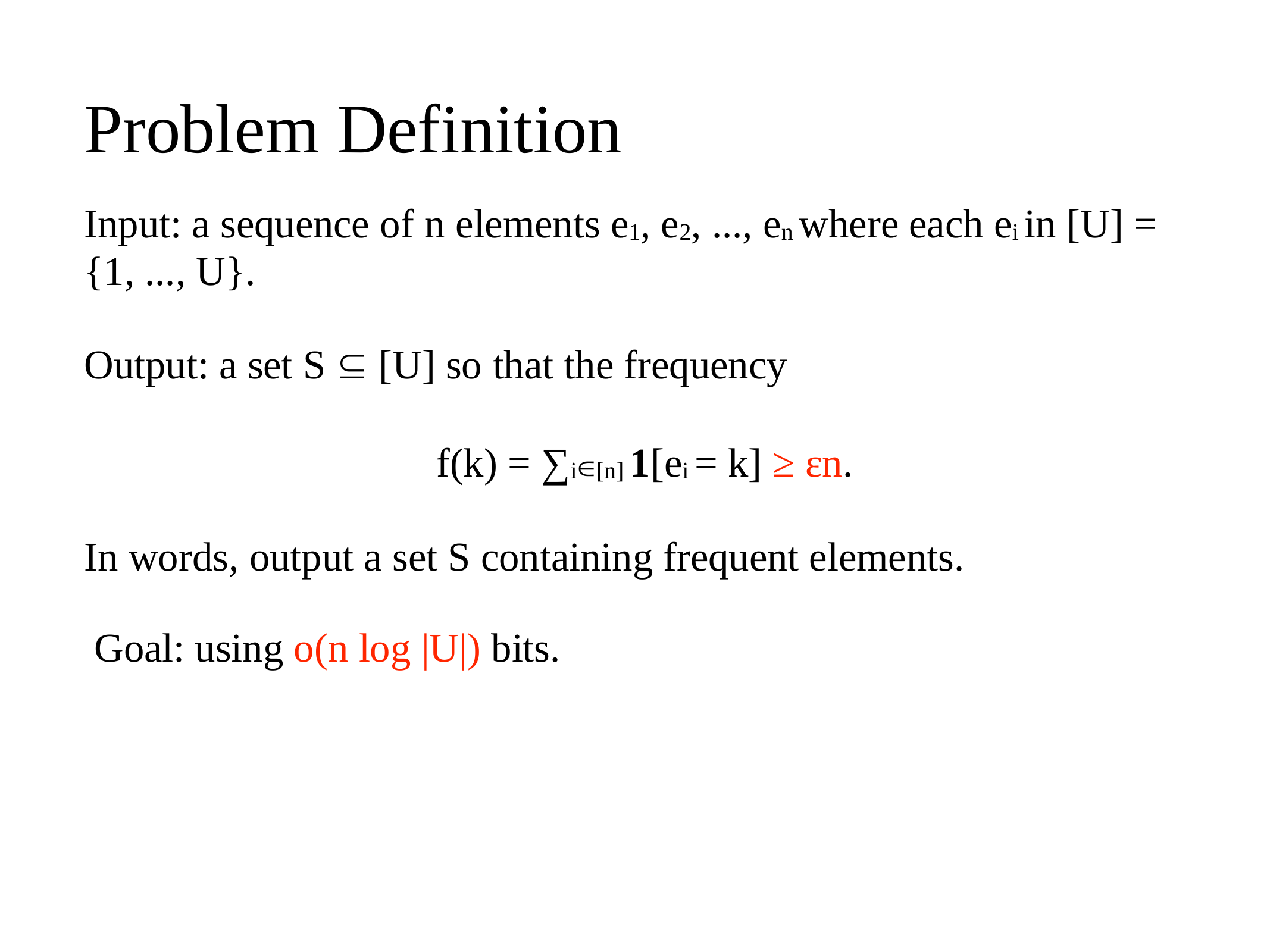

# Problem Definition
Input: a sequence of n elements e1, e2, ..., en where each ei in [U] =
{1, ..., U}.

Output: a set S ⊆ [U] so that the frequency

f(k) = ∑i∈[n] 1[ei = k] ≥ εn.
In words, output a set S containing frequent elements.  Goal: using o(n log |U|) bits.